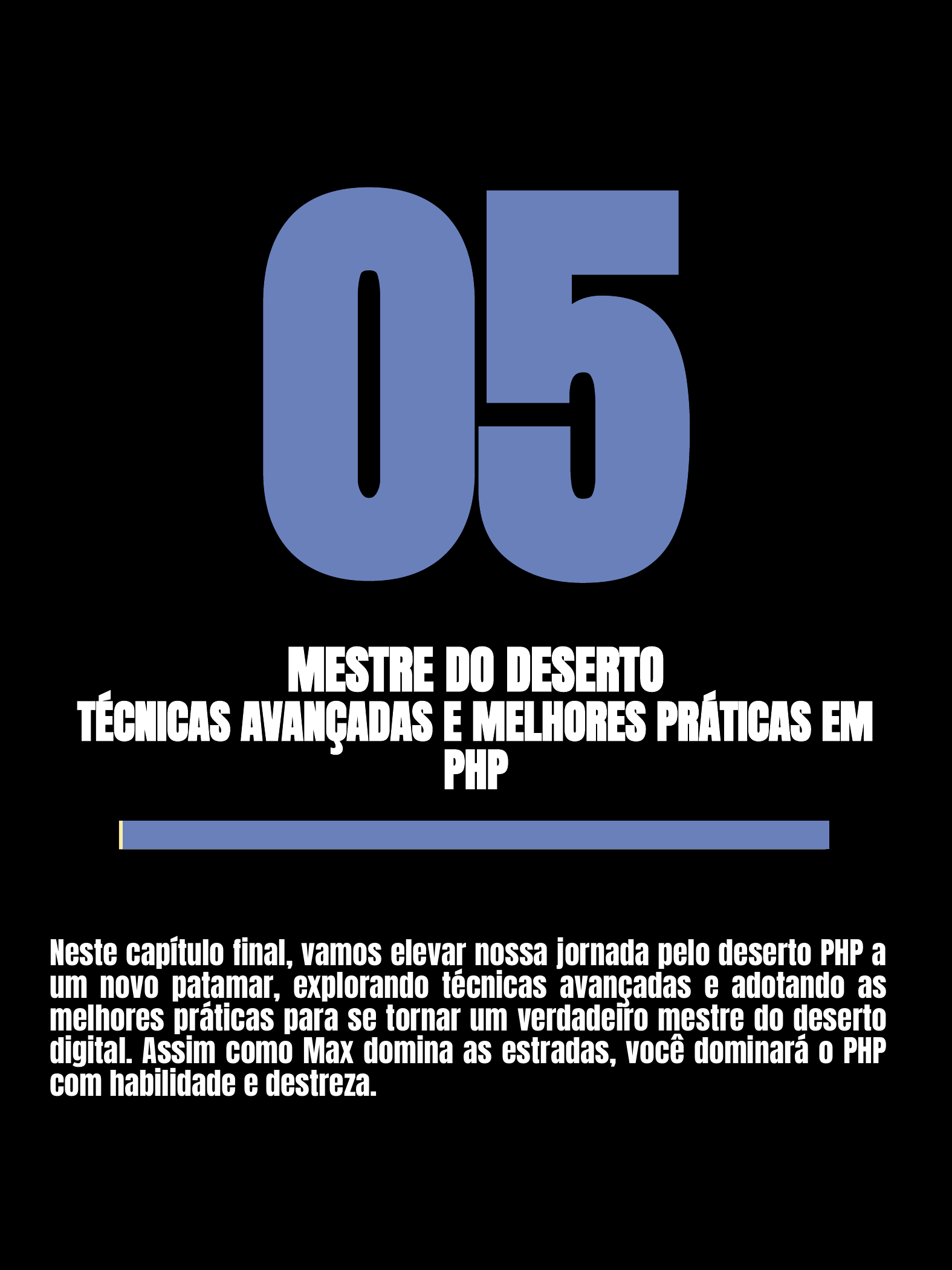

05
# MESTRE DO DESERTO TÉCNICAS AVANÇADAS E MELHORES PRÁTICAS EM PHP

Neste capítulo final, vamos elevar nossa jornada pelo deserto PHP a um novo patamar, explorando técnicas avançadas e adotando as melhores práticas para se tornar um verdadeiro mestre do deserto digital. Assim como Max domina as estradas, você dominará o PHP com habilidade e destreza.